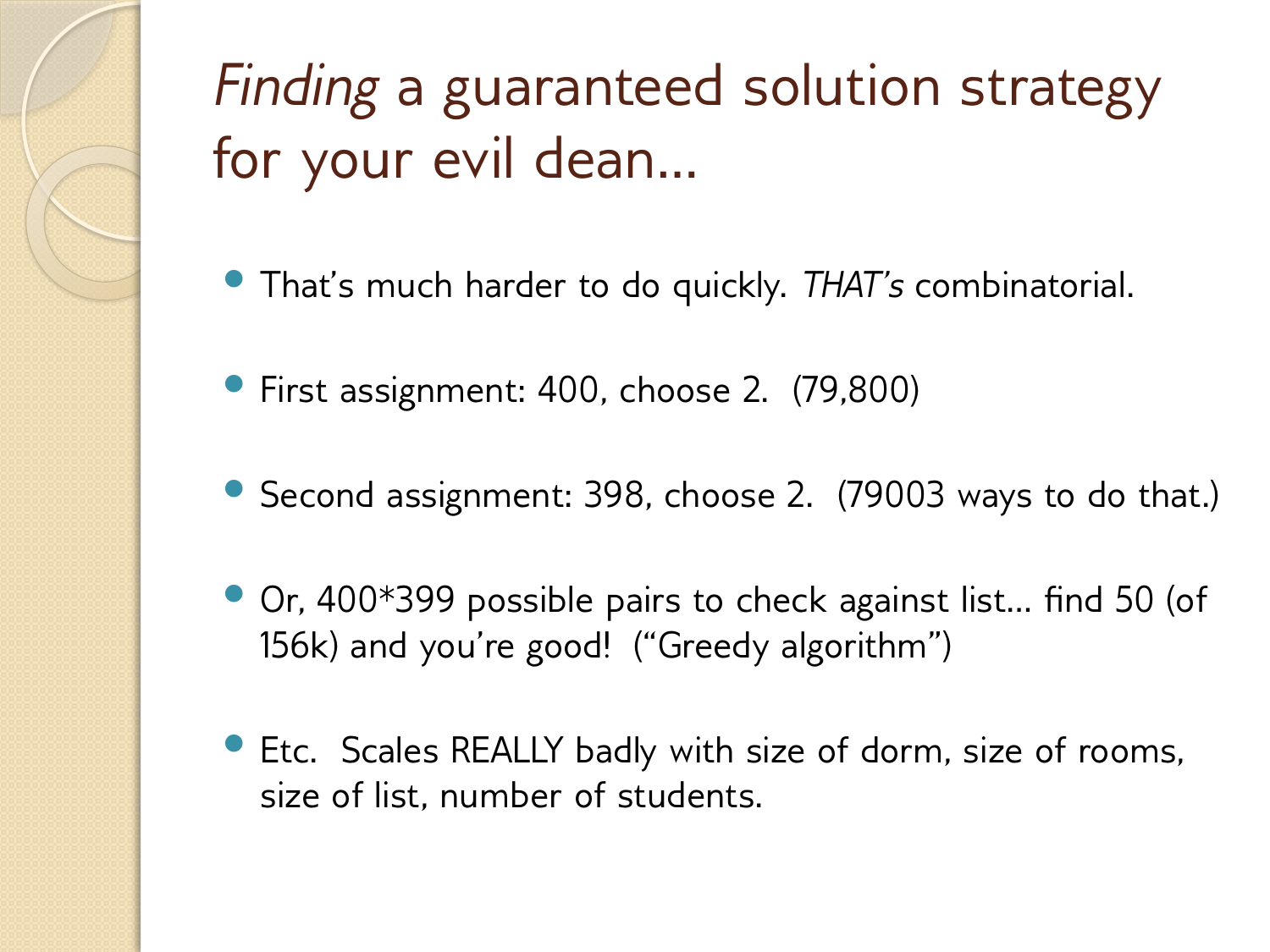

# Finding a guaranteed solution strategy for your evil dean…

That’s much harder to do quickly. THAT’s combinatorial.

First assignment: 400, choose 2.  (79,800)

Second assignment: 398, choose 2.  (79003 ways to do that.)

Or, 400*399 possible pairs to check against list… find 50 (of 156k) and you’re good!  (“Greedy algorithm”)

Etc.  Scales REALLY badly with size of dorm, size of rooms, size of list, number of students.